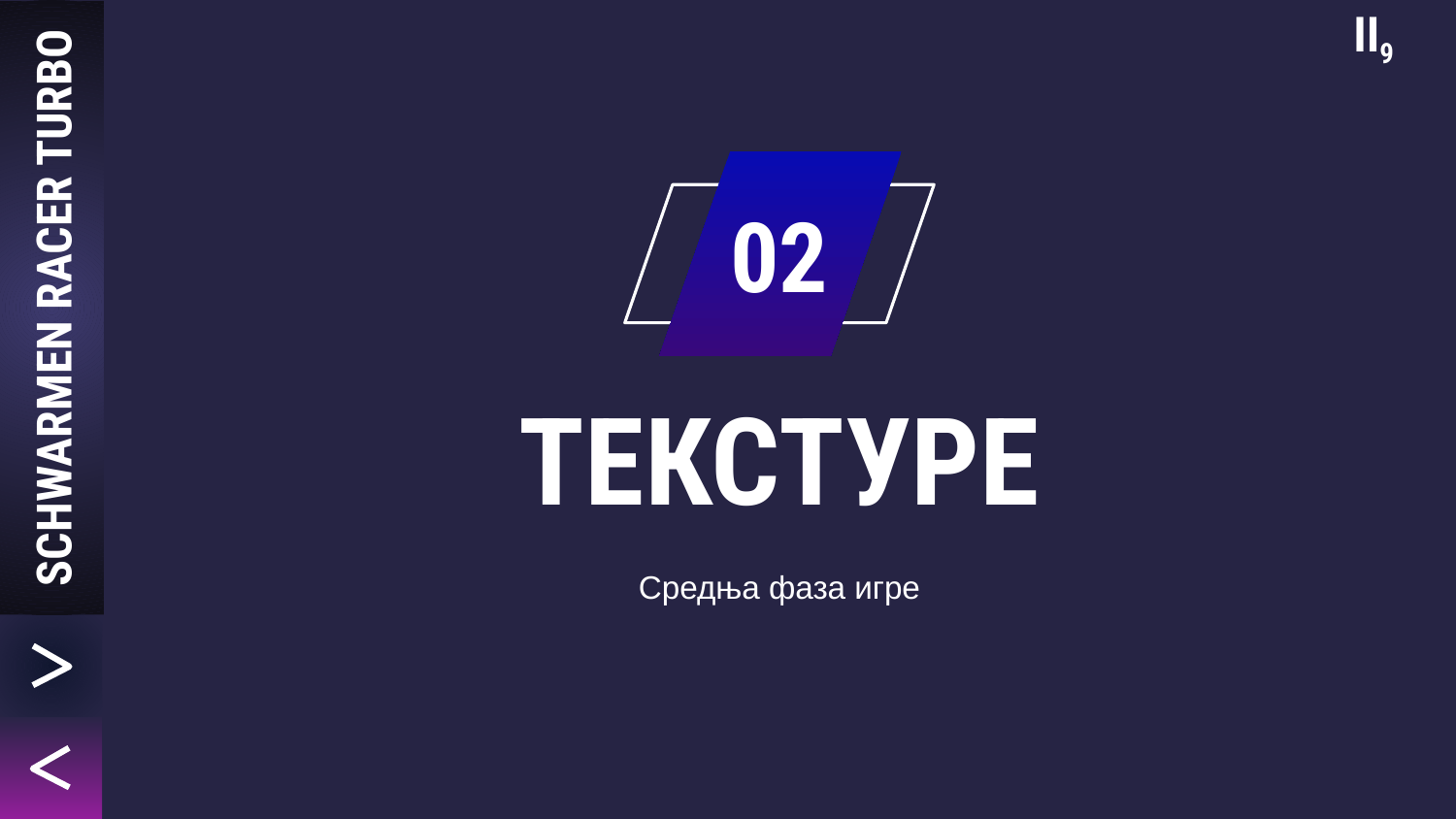

II9

02
SCHWARMEN RACER TURBO
# ТЕКСТУРЕ
Средња фаза игре